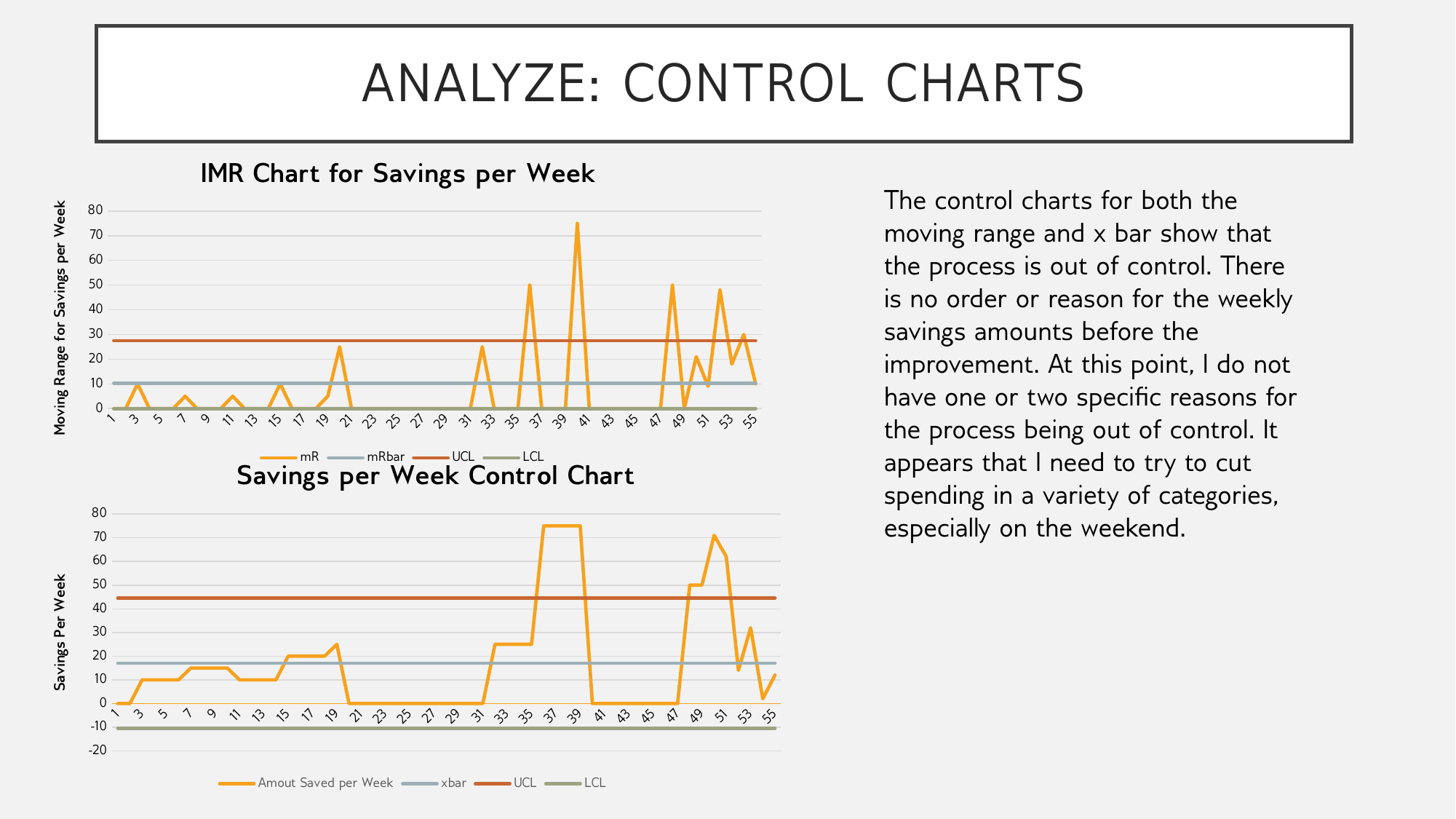

# ANALYZE: Control Charts

### Chart: IMR Chart for Savings per Week

| Category | mR | mRbar | UCL | LCL |
|---|---|---|---|---|
The control charts for both the moving range and x bar show that the process is out of control. There is no order or reason for the weekly savings amounts before the improvement. At this point, I do not have one or two specific reasons for the process being out of control. It appears that I need to try to cut spending in a variety of categories, especially on the weekend.

### Chart:  Savings per Week Control Chart

| Category | Amout Saved per Week | xbar | UCL | LCL |
|---|---|---|---|---|